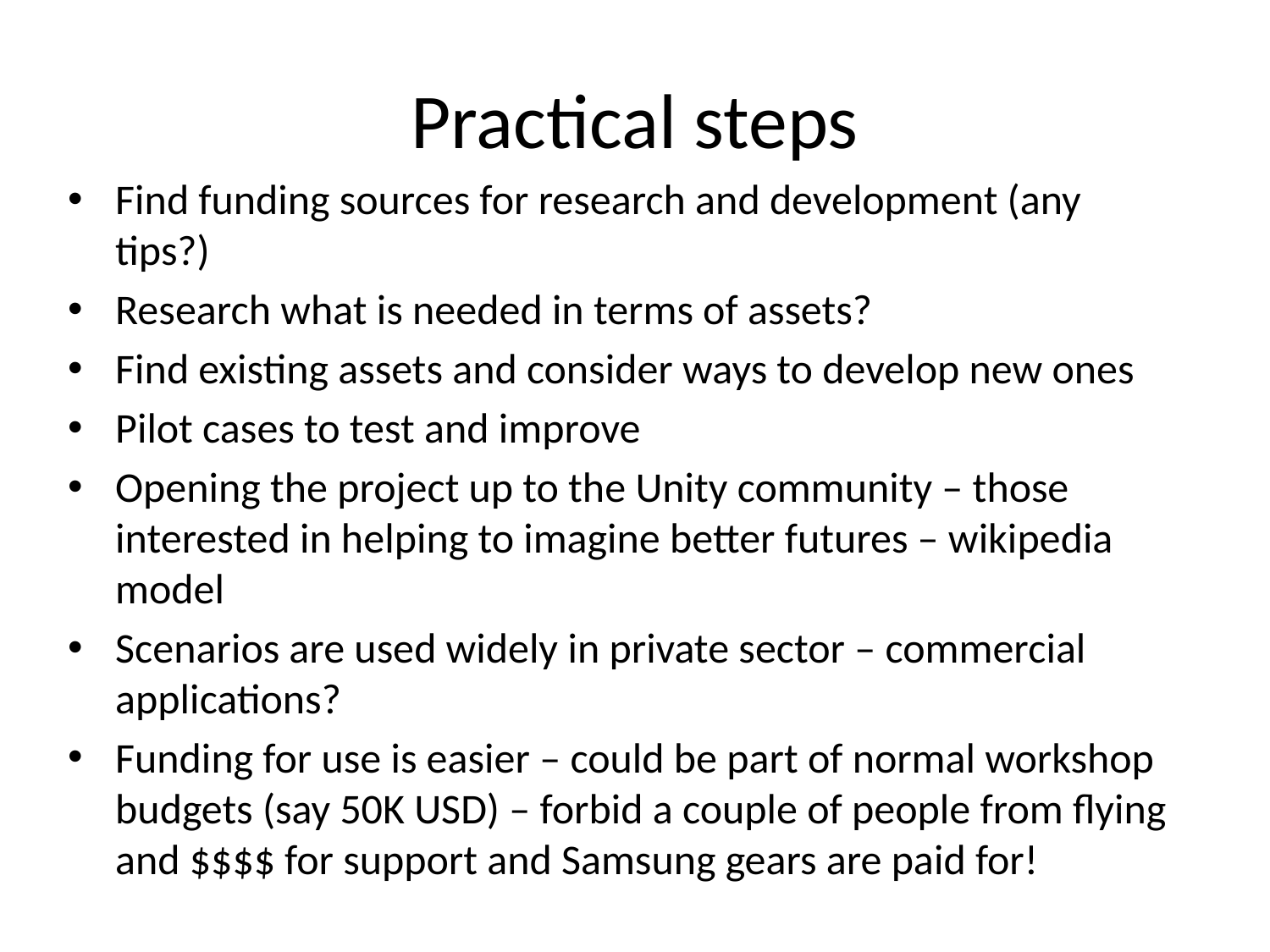

# Practical steps
Find funding sources for research and development (any tips?)
Research what is needed in terms of assets?
Find existing assets and consider ways to develop new ones
Pilot cases to test and improve
Opening the project up to the Unity community – those interested in helping to imagine better futures – wikipedia model
Scenarios are used widely in private sector – commercial applications?
Funding for use is easier – could be part of normal workshop budgets (say 50K USD) – forbid a couple of people from flying and $$$$ for support and Samsung gears are paid for!